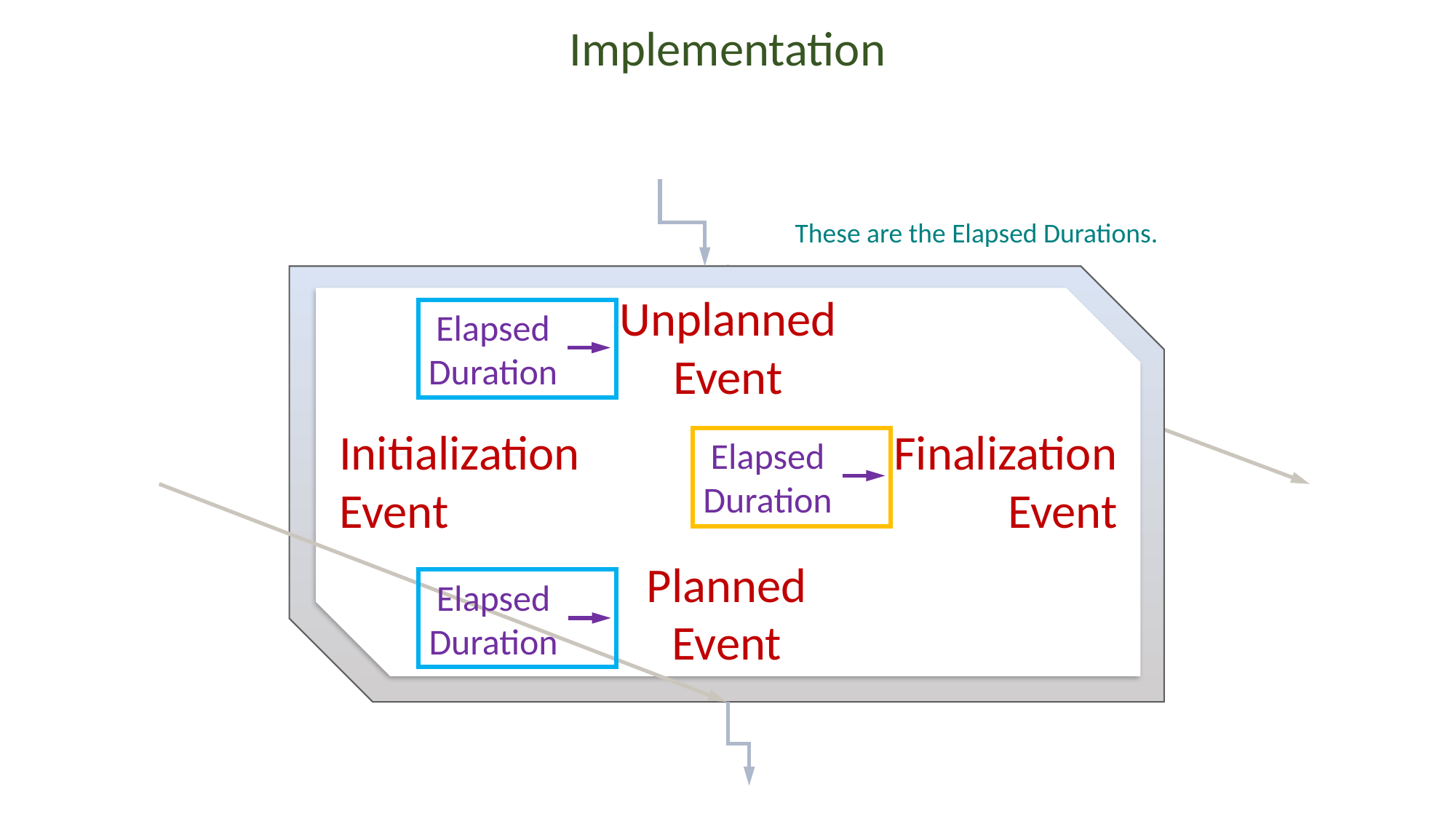

Implementation
These are the Elapsed Durations.

Unplanned
Event

Elapsed
Duration

Finalization
Event
Initialization
Event
Elapsed
Duration

Planned
Event

Elapsed
Duration